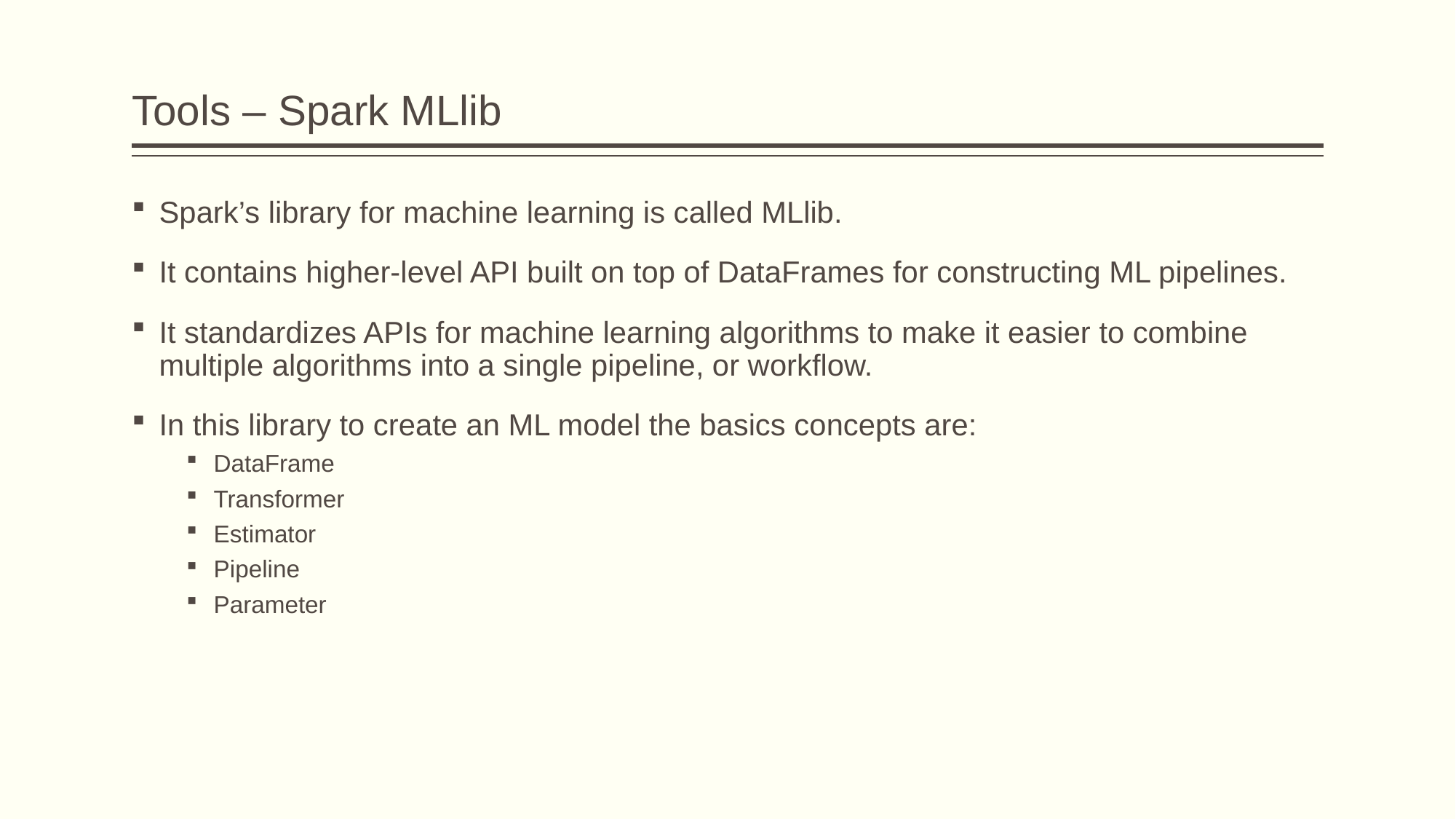

# Tools – Spark MLlib
Spark’s library for machine learning is called MLlib.
It contains higher-level API built on top of DataFrames for constructing ML pipelines.
It standardizes APIs for machine learning algorithms to make it easier to combine multiple algorithms into a single pipeline, or workflow.
In this library to create an ML model the basics concepts are:
DataFrame
Transformer
Estimator
Pipeline
Parameter